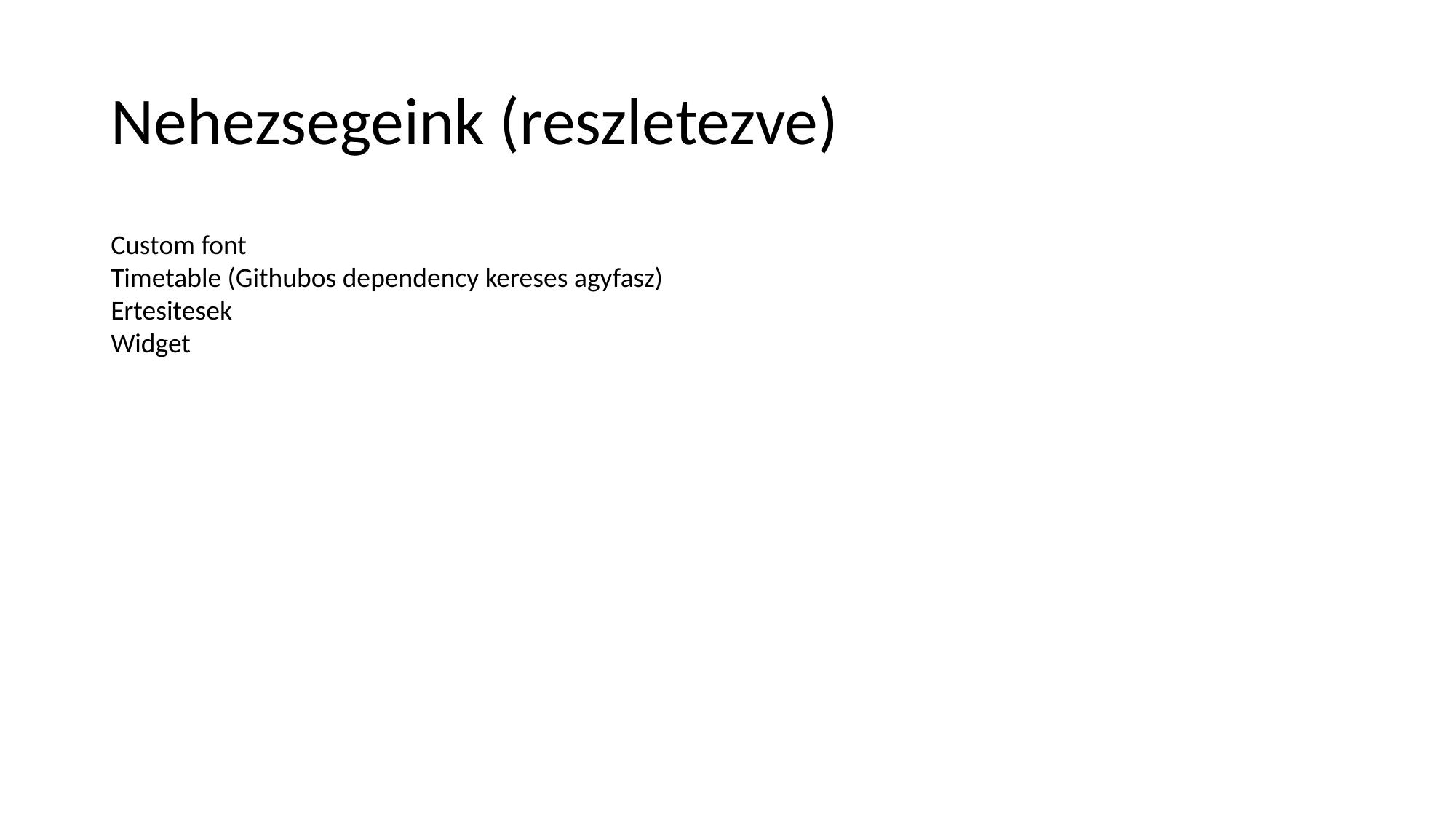

# Nehezsegeink (reszletezve)
Custom font
Timetable (Githubos dependency kereses agyfasz)
Ertesitesek
Widget